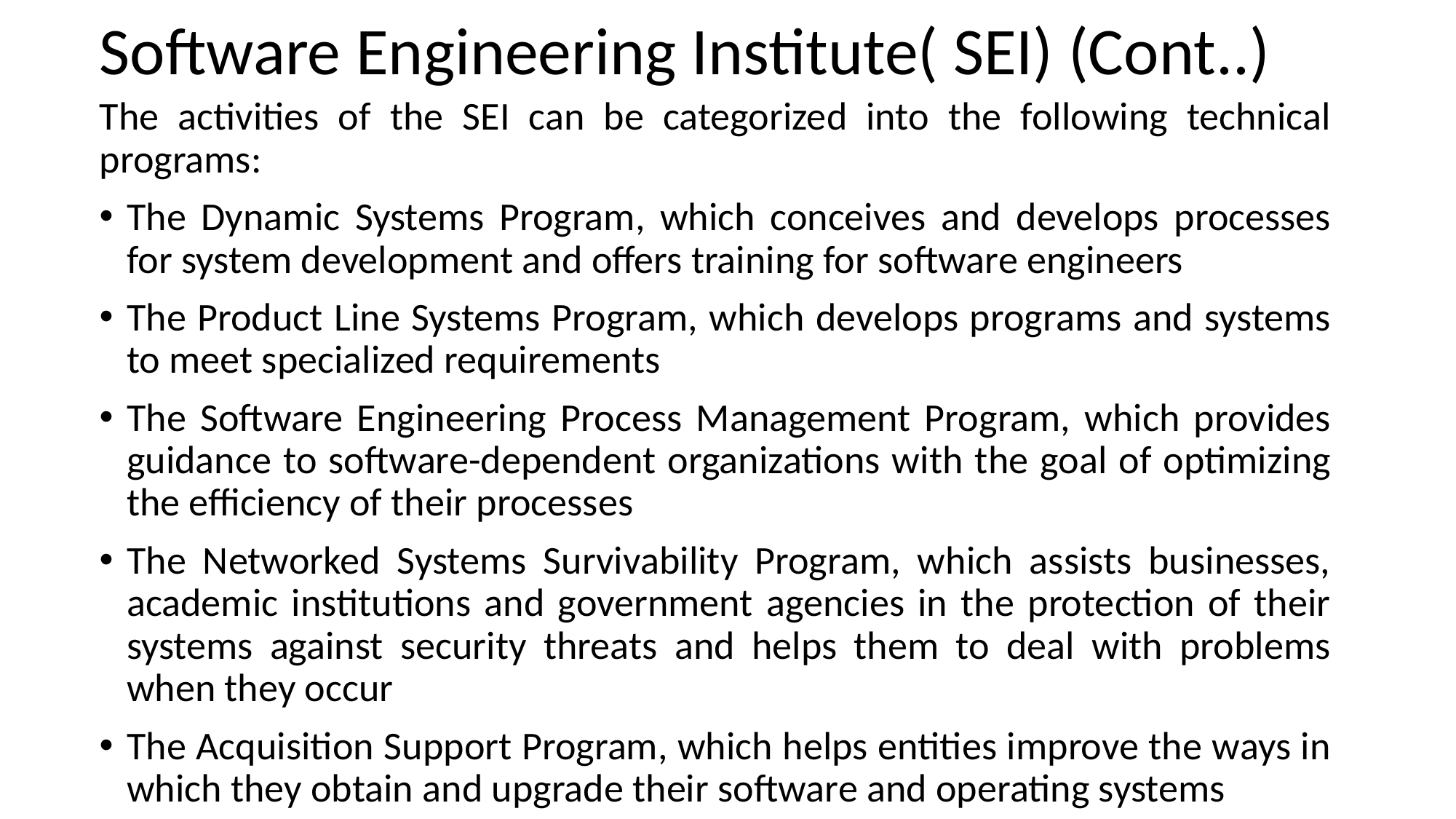

# Software Engineering Institute( SEI) (Cont..)
The activities of the SEI can be categorized into the following technical programs:
The Dynamic Systems Program, which conceives and develops processes for system development and offers training for software engineers
The Product Line Systems Program, which develops programs and systems to meet specialized requirements
The Software Engineering Process Management Program, which provides guidance to software-dependent organizations with the goal of optimizing the efficiency of their processes
The Networked Systems Survivability Program, which assists businesses, academic institutions and government agencies in the protection of their systems against security threats and helps them to deal with problems when they occur
The Acquisition Support Program, which helps entities improve the ways in which they obtain and upgrade their software and operating systems